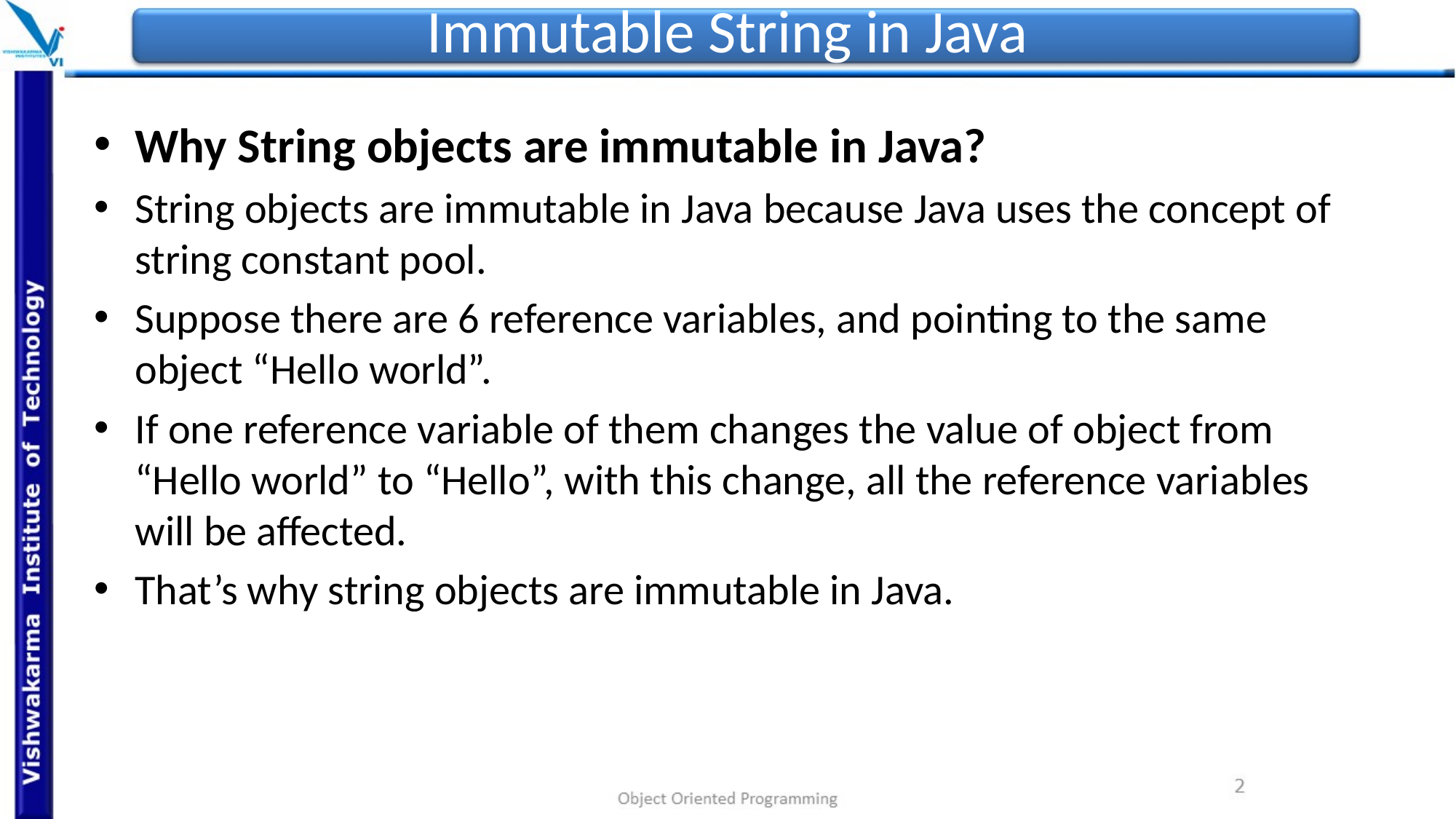

# Immutable String in Java
Why String objects are immutable in Java?
String objects are immutable in Java because Java uses the concept of string constant pool.
Suppose there are 6 reference variables, and pointing to the same object “Hello world”.
If one reference variable of them changes the value of object from “Hello world” to “Hello”, with this change, all the reference variables will be affected.
That’s why string objects are immutable in Java.